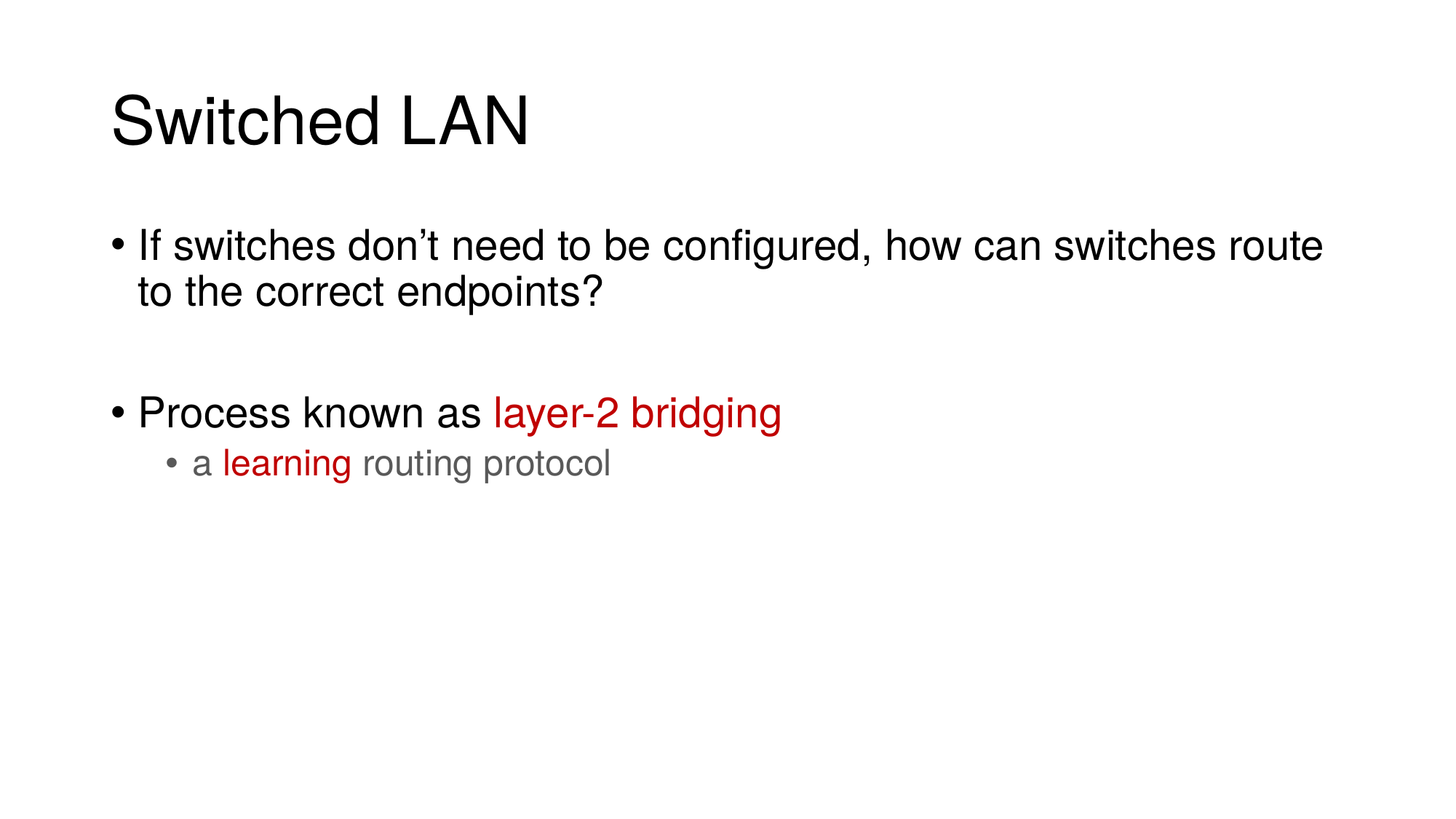

# Switched LAN
If switches don’t need to be configured, how can switches route to the correct endpoints?

Process known as layer-2 bridging
a learning routing protocol